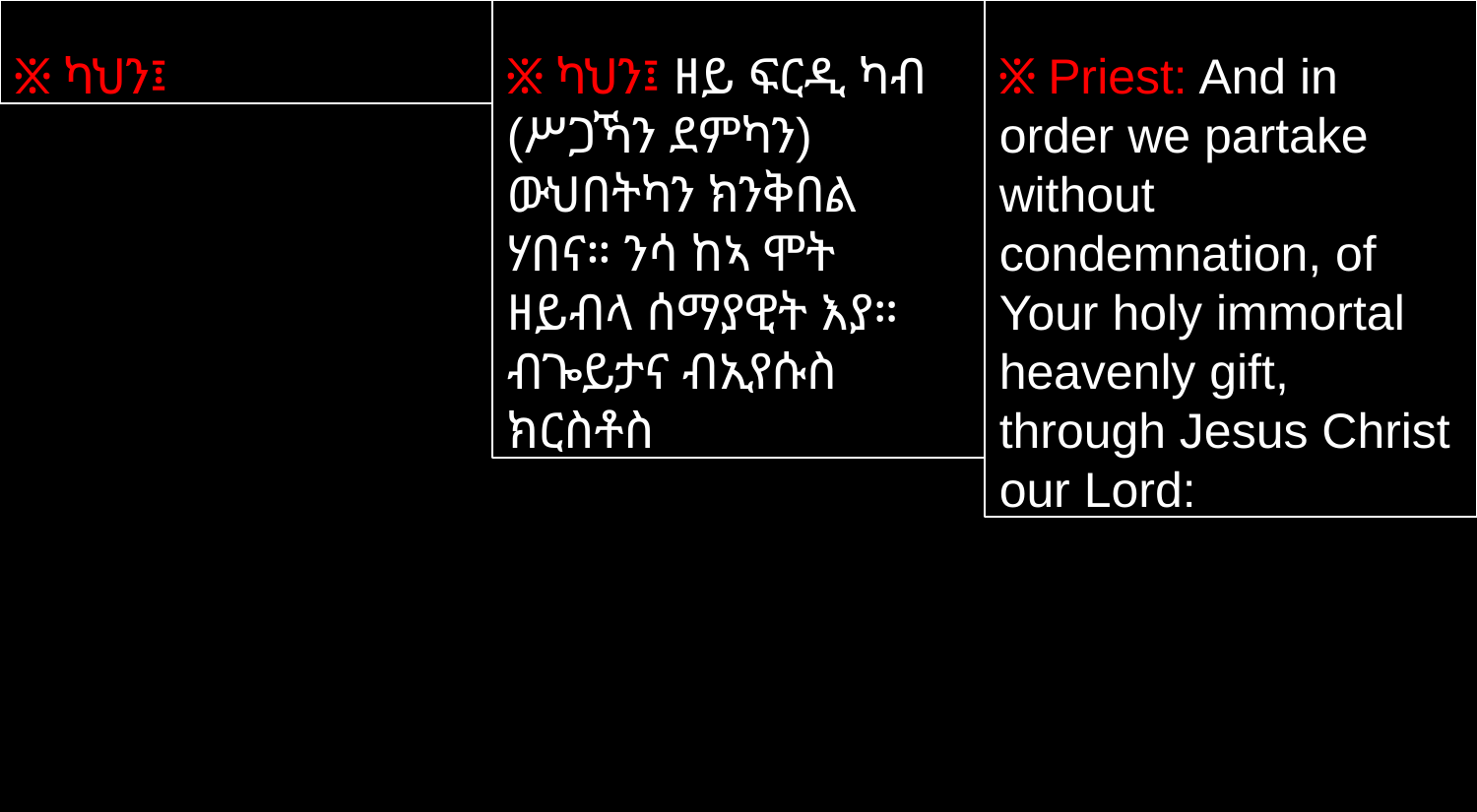

፠ ካህን፤

፠ ካህን፤ ዘይ ፍርዲ ካብ (ሥጋኻን ደምካን) ውህበትካን ክንቅበል ሃበና። ንሳ ከኣ ሞት ዘይብላ ሰማያዊት እያ። ብጐይታና ብኢየሱስ ክርስቶስ

፠ Priest: And in order we partake without condemnation, of Your holy immortal heavenly gift, through Jesus Christ our Lord: